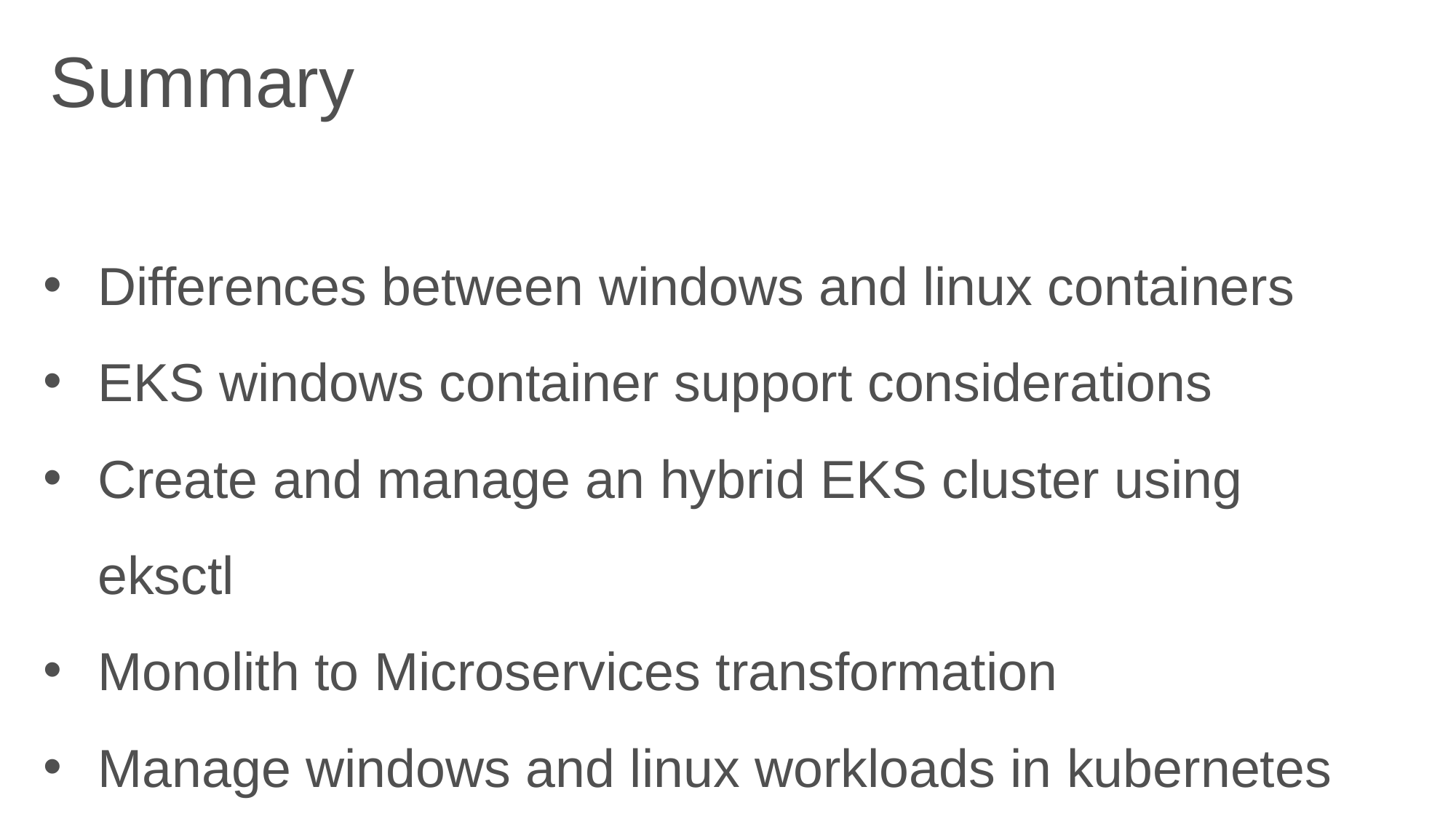

# Summary
Differences between windows and linux containers
EKS windows container support considerations
Create and manage an hybrid EKS cluster using eksctl
Monolith to Microservices transformation
Manage windows and linux workloads in kubernetes